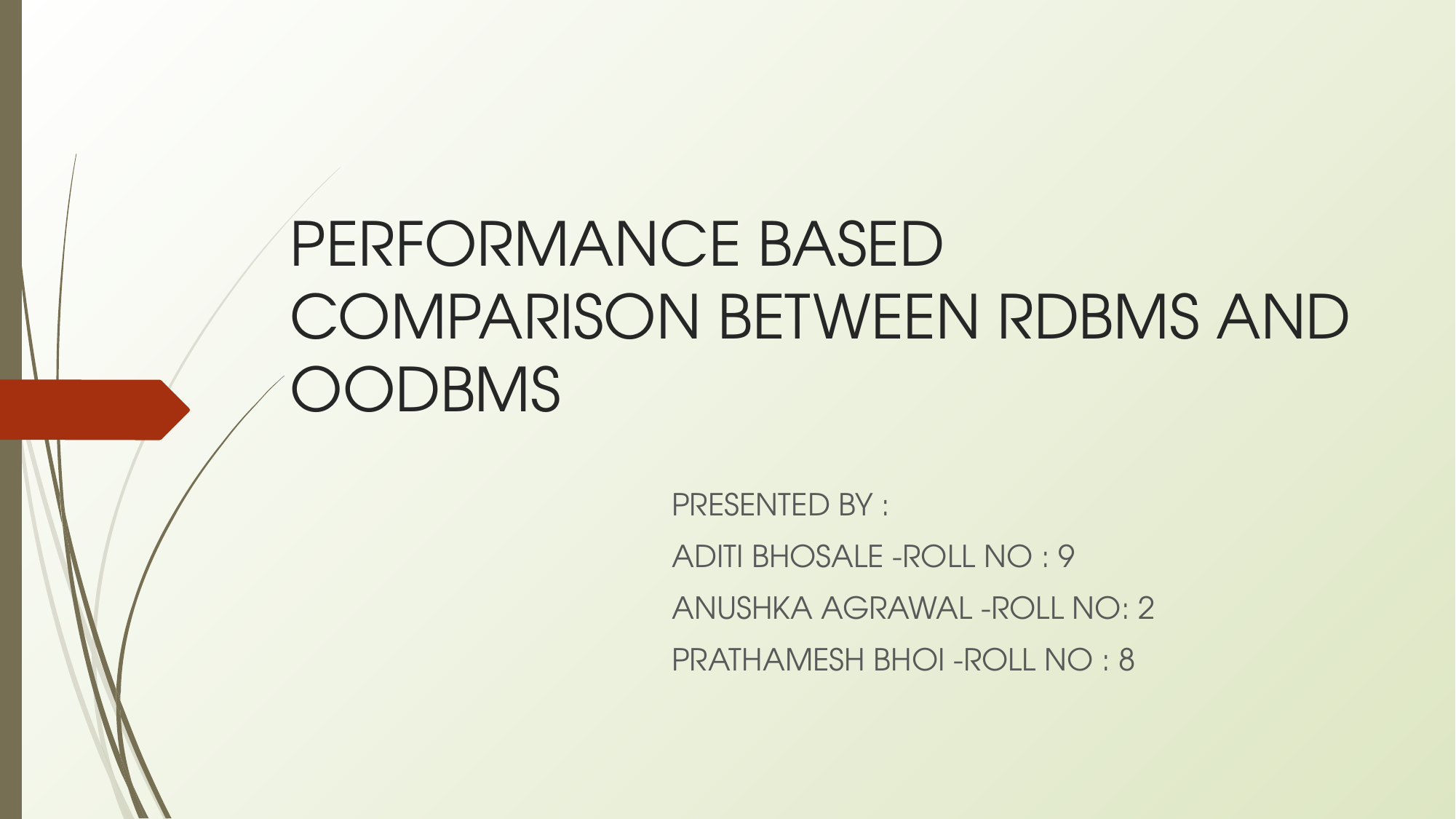

# PERFORMANCE BASED COMPARISON BETWEEN RDBMS AND OODBMS
PRESENTED BY :
ADITI BHOSALE -ROLL NO : 9
ANUSHKA AGRAWAL -ROLL NO: 2
PRATHAMESH BHOI -ROLL NO : 8